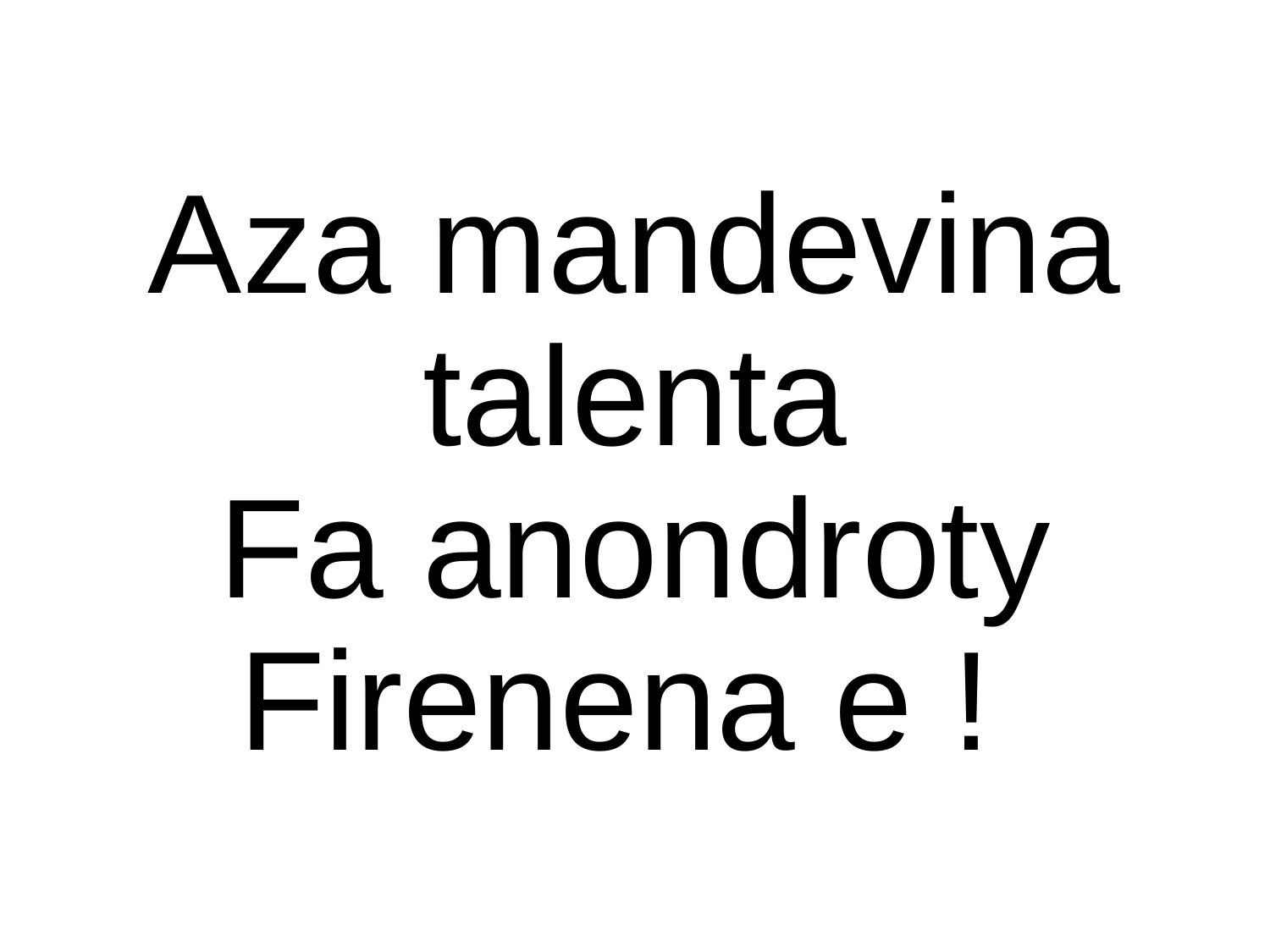

Aza mandevina talenta
Fa anondroty Firenena e !